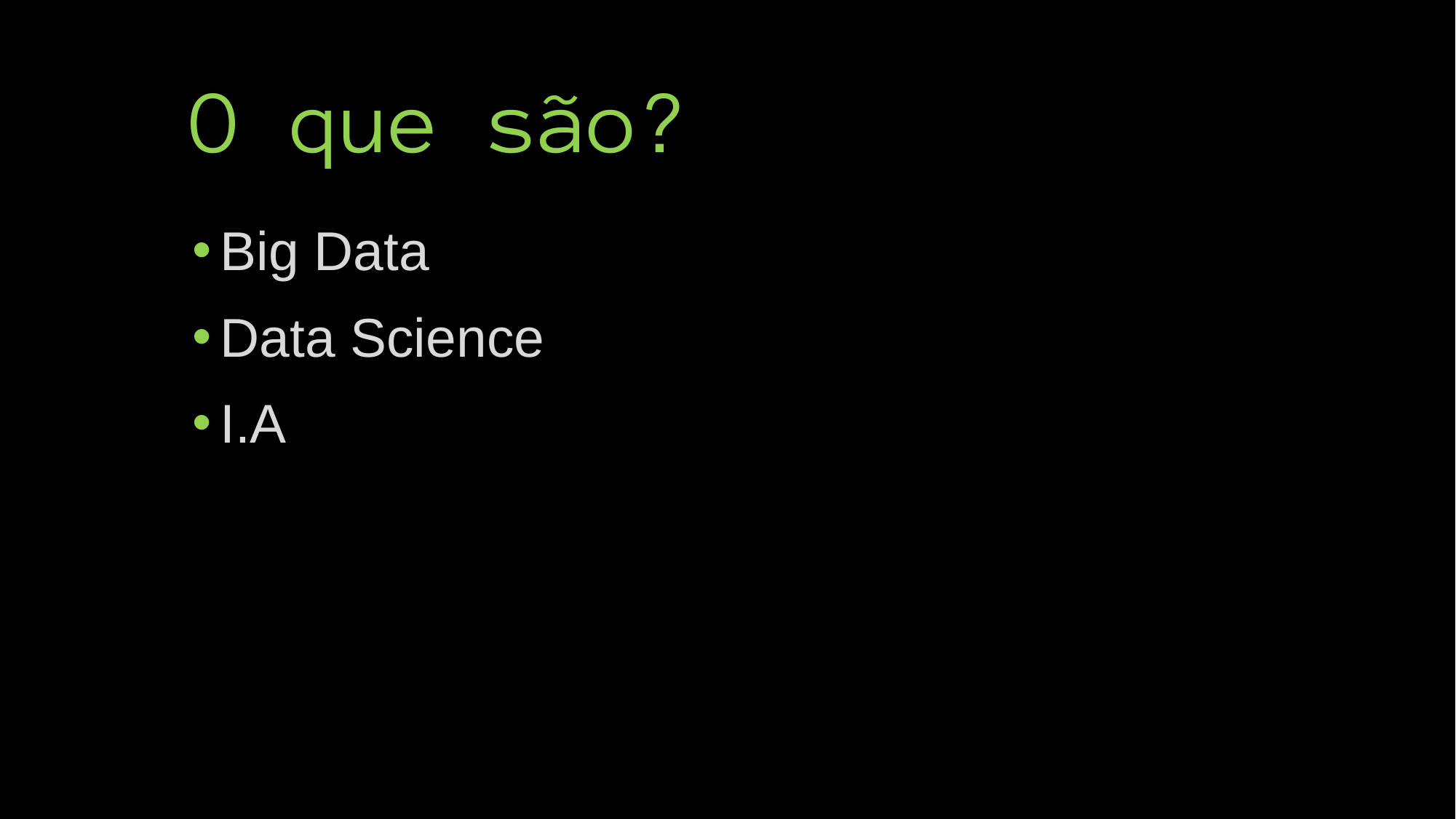

# O que são?
Big Data
Data Science
I.A